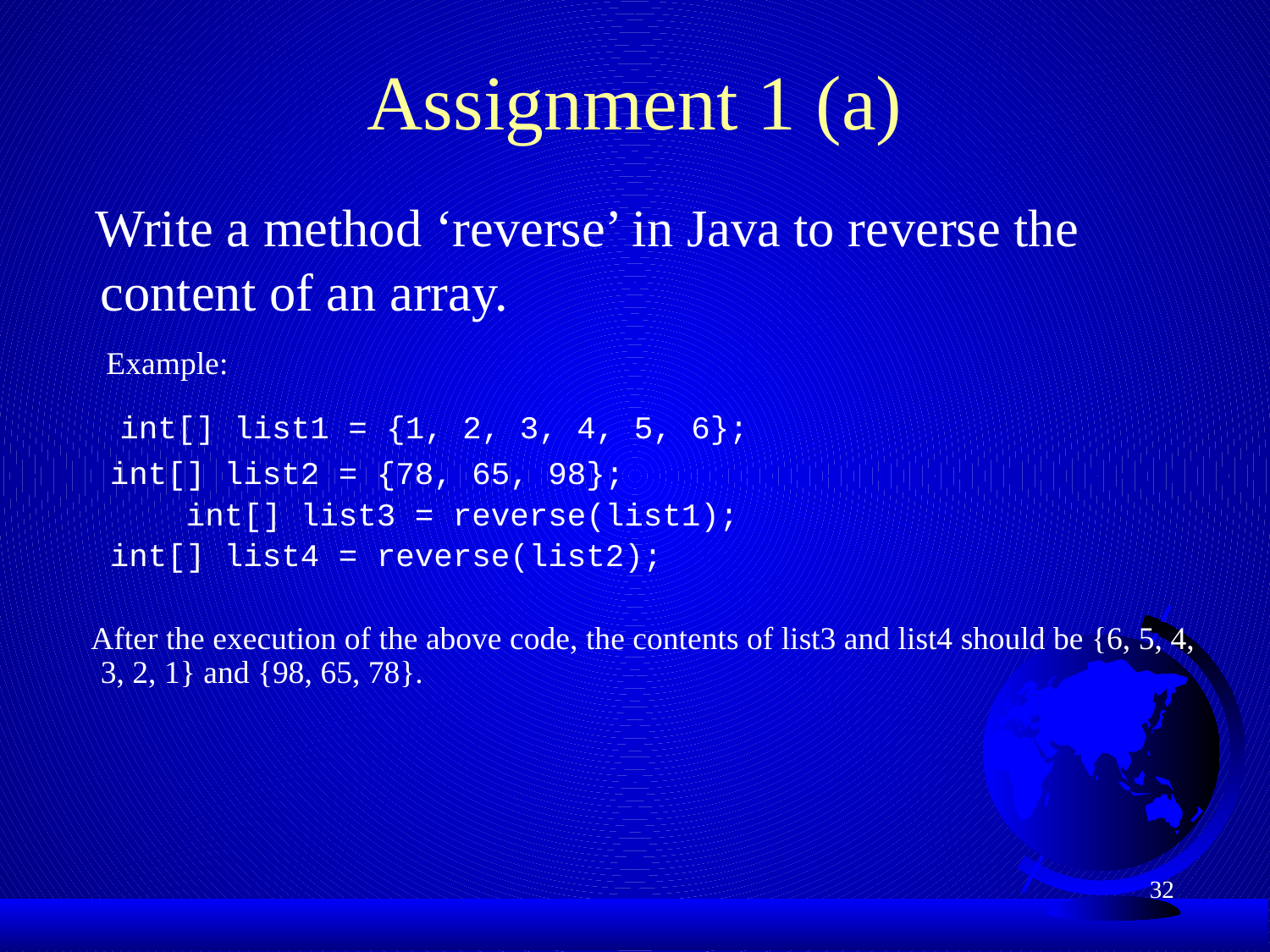

# Assignment 1 (a)
   Write a method ‘reverse’ in Java to reverse the content of an array.
    Example:
     int[] list1 = {1, 2, 3, 4, 5, 6};
   int[] list2 = {78, 65, 98};
       int[] list3 = reverse(list1);
   int[] list4 = reverse(list2);

  After the execution of the above code, the contents of list3 and list4 should be {6, 5, 4,  3, 2, 1} and {98, 65, 78}.
32